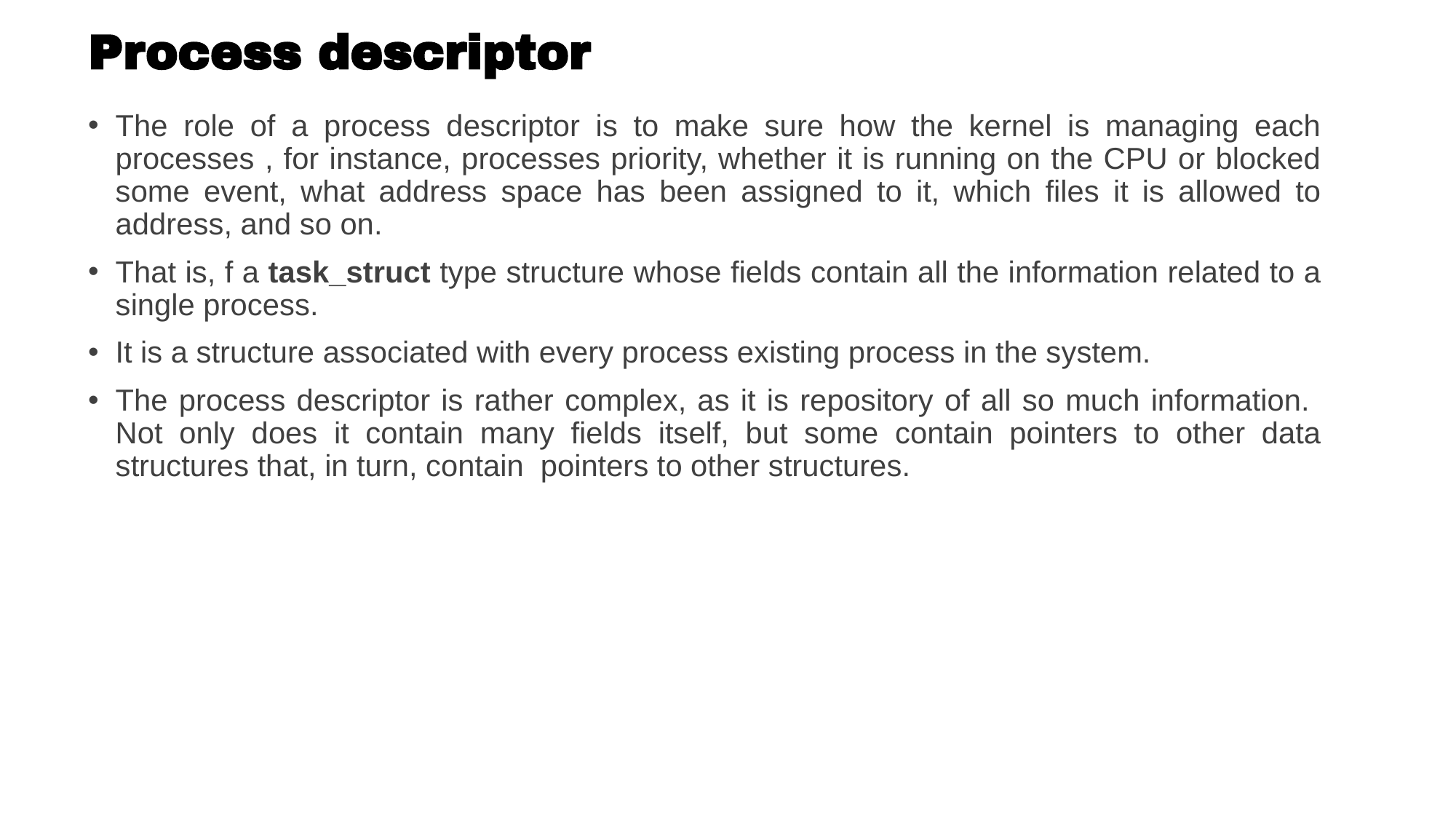

# Process descriptor
The role of a process descriptor is to make sure how the kernel is managing each processes , for instance, processes priority, whether it is running on the CPU or blocked some event, what address space has been assigned to it, which files it is allowed to address, and so on.
That is, f a task_struct type structure whose fields contain all the information related to a single process.
It is a structure associated with every process existing process in the system.
The process descriptor is rather complex, as it is repository of all so much information.  Not only does it contain many fields itself, but some contain pointers to other data structures that, in turn, contain  pointers to other structures.